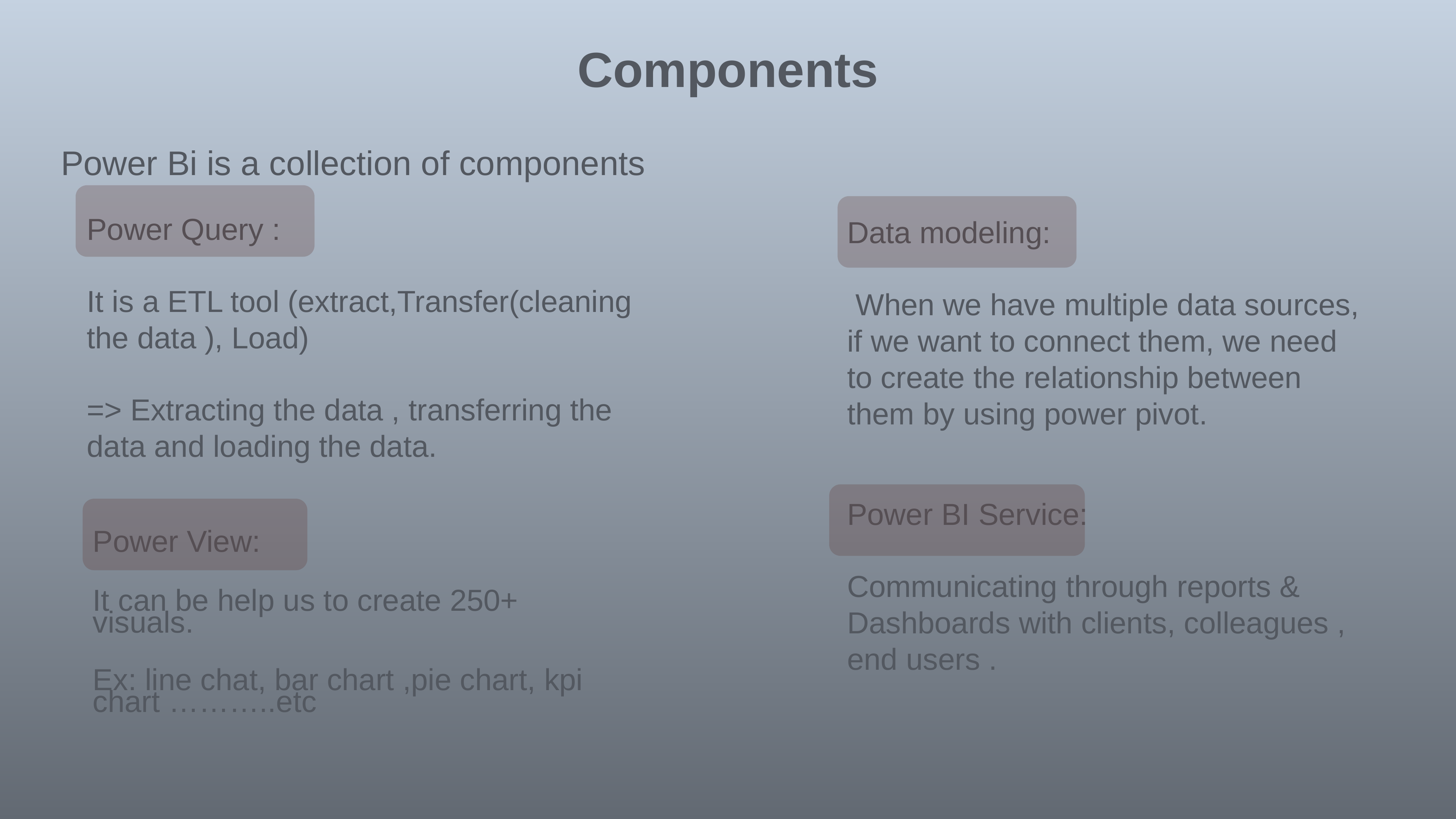

Components
Power Bi is a collection of components

Power Query :
It is a ETL tool (extract,Transfer(cleaning the data ), Load)
=> Extracting the data , transferring the data and loading the data.
Data modeling:
 When we have multiple data sources, if we want to connect them, we need to create the relationship between them by using power pivot.

Power BI Service:
Communicating through reports & Dashboards with clients, colleagues , end users .

Power View:
It can be help us to create 250+ visuals.
Ex: line chat, bar chart ,pie chart, kpi chart ………..etc